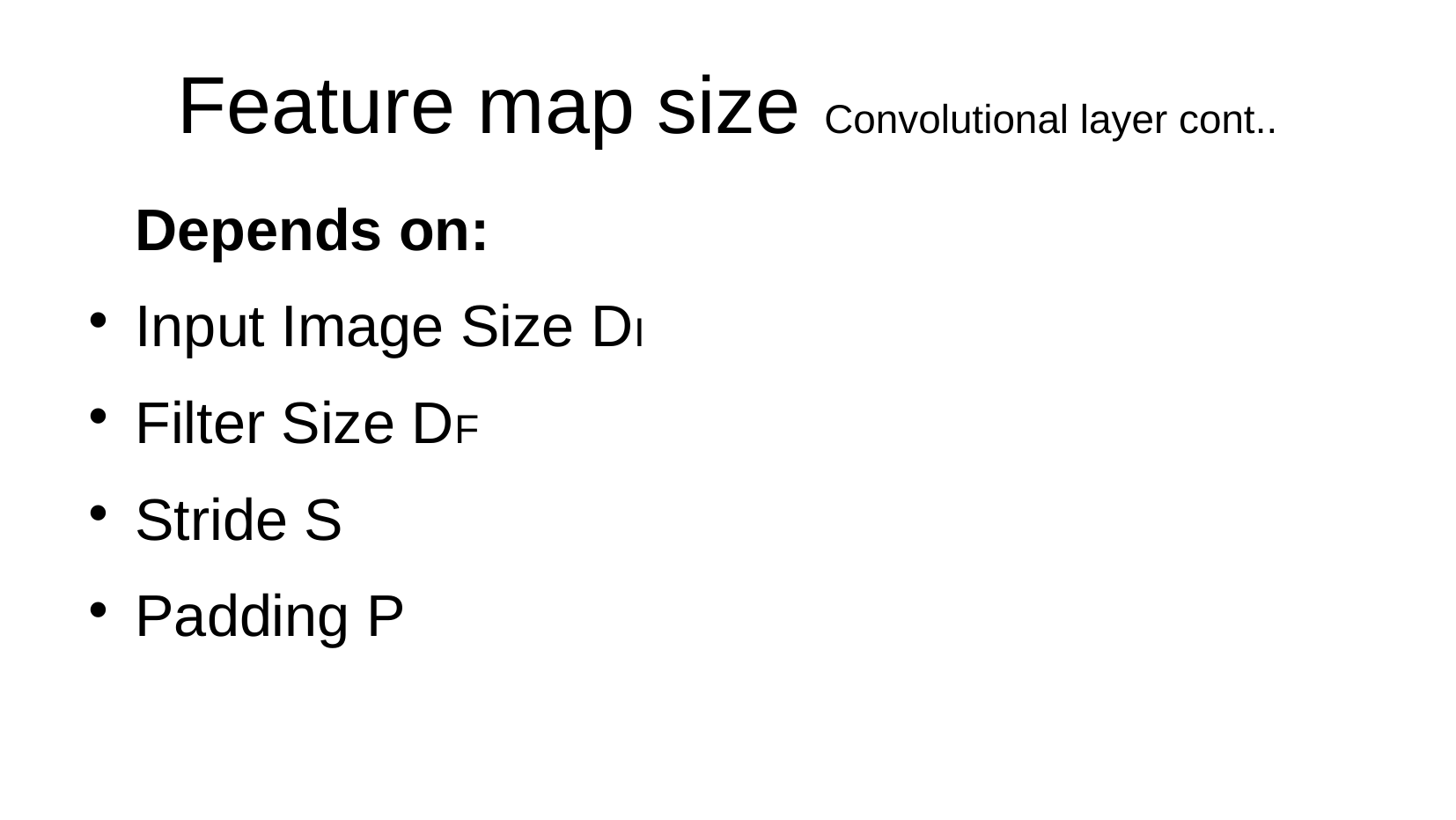

# Feature map size Convolutional layer cont..
Depends on:
Input Image Size DI
Filter Size DF
Stride S
Padding P